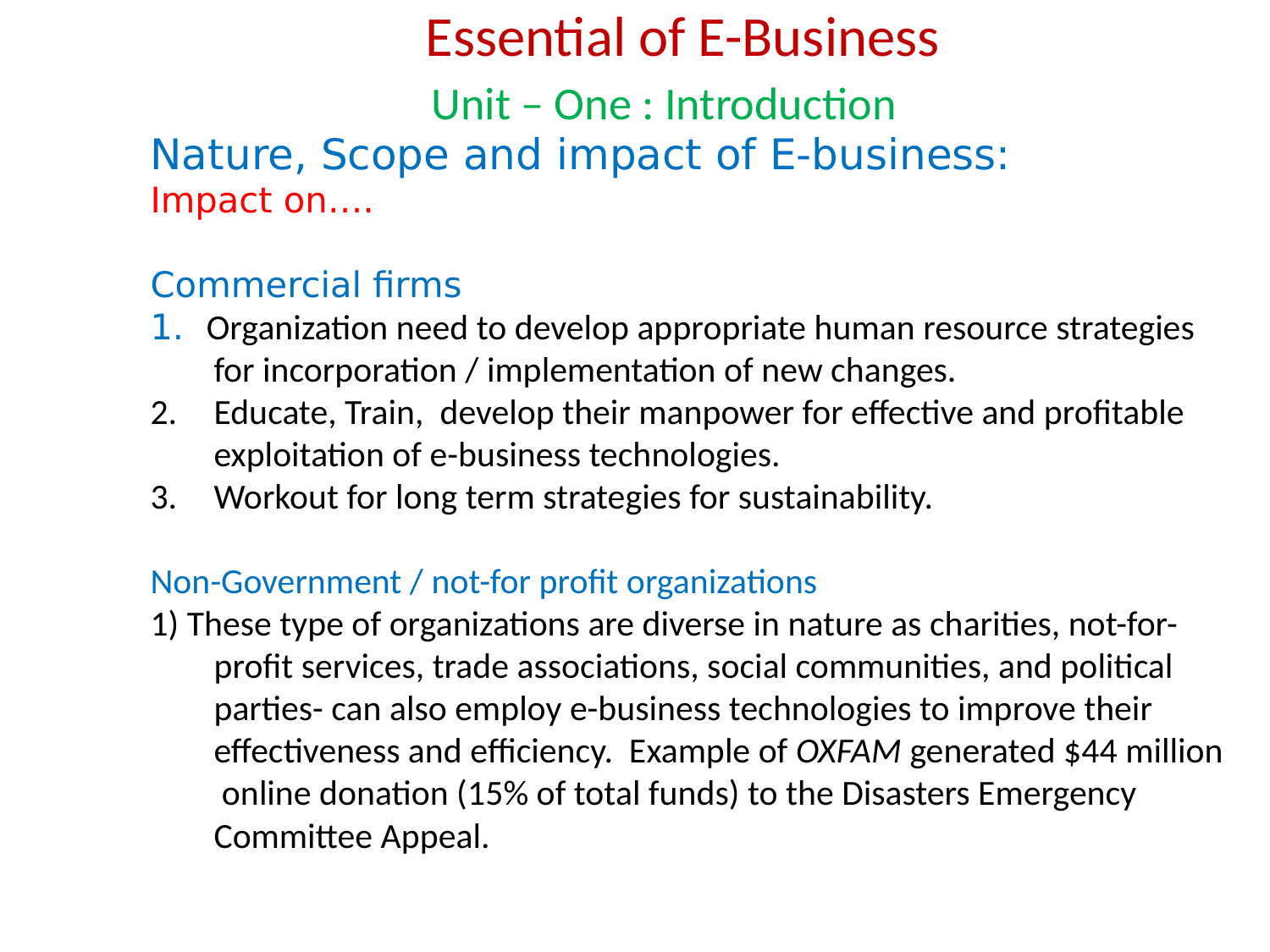

Essential of E-Business

Unit – One : Introduction
Nature, Scope and impact of E-business:
Impact on….

Commercial firms
1.  Organization need to develop appropriate human resource strategies for incorporation / implementation of new changes.
Educate, Train,  develop their manpower for effective and profitable exploitation of e-business technologies.
Workout for long term strategies for sustainability.

Non-Government / not-for profit organizations
1) These type of organizations are diverse in nature as charities, not-for-profit services, trade associations, social communities, and political parties- can also employ e-business technologies to improve their effectiveness and efficiency.  Example of OXFAM generated $44 million  online donation (15% of total funds) to the Disasters Emergency Committee Appeal.